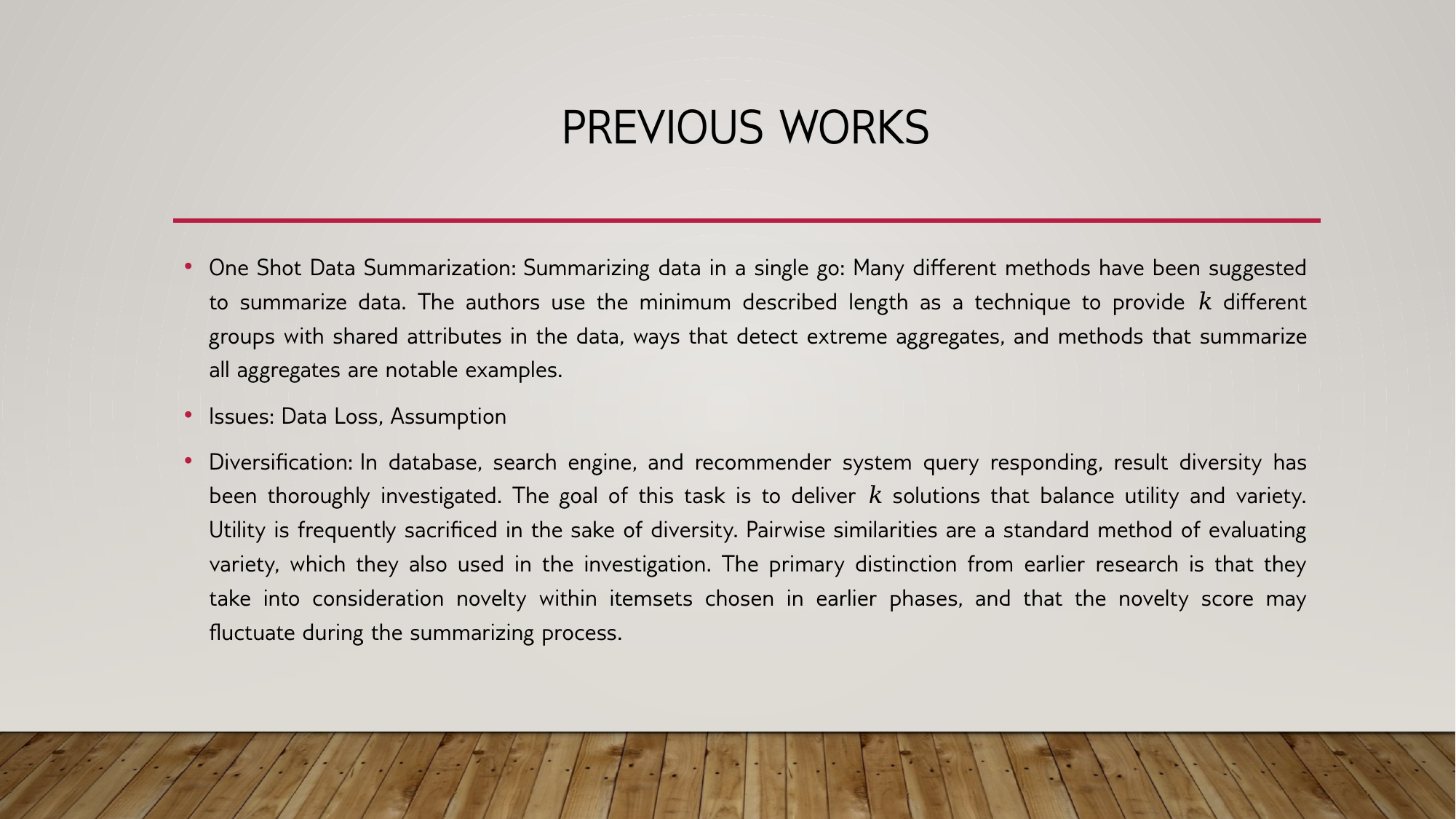

# Previous Works
One Shot Data Summarization: Summarizing data in a single go: Many different methods have been suggested to summarize data. The authors use the minimum described length as a technique to provide 𝑘 different groups with shared attributes in the data, ways that detect extreme aggregates, and methods that summarize all aggregates are notable examples.
Issues: Data Loss, Assumption
Diversification: In database, search engine, and recommender system query responding, result diversity has been thoroughly investigated. The goal of this task is to deliver 𝑘 solutions that balance utility and variety. Utility is frequently sacrificed in the sake of diversity. Pairwise similarities are a standard method of evaluating variety, which they also used in the investigation. The primary distinction from earlier research is that they take into consideration novelty within itemsets chosen in earlier phases, and that the novelty score may fluctuate during the summarizing process.